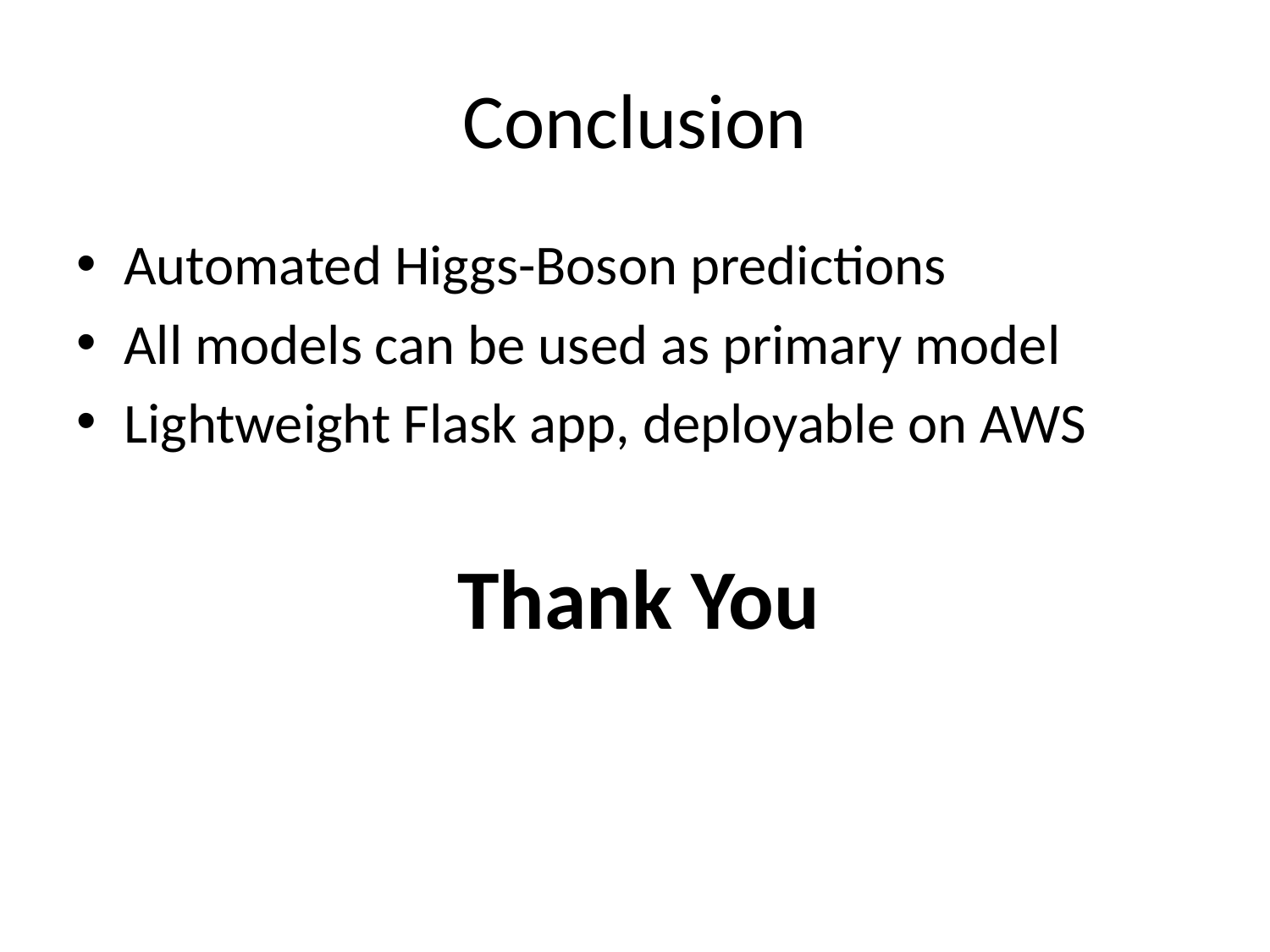

# Conclusion
Automated Higgs-Boson predictions
All models can be used as primary model
Lightweight Flask app, deployable on AWS

Thank You